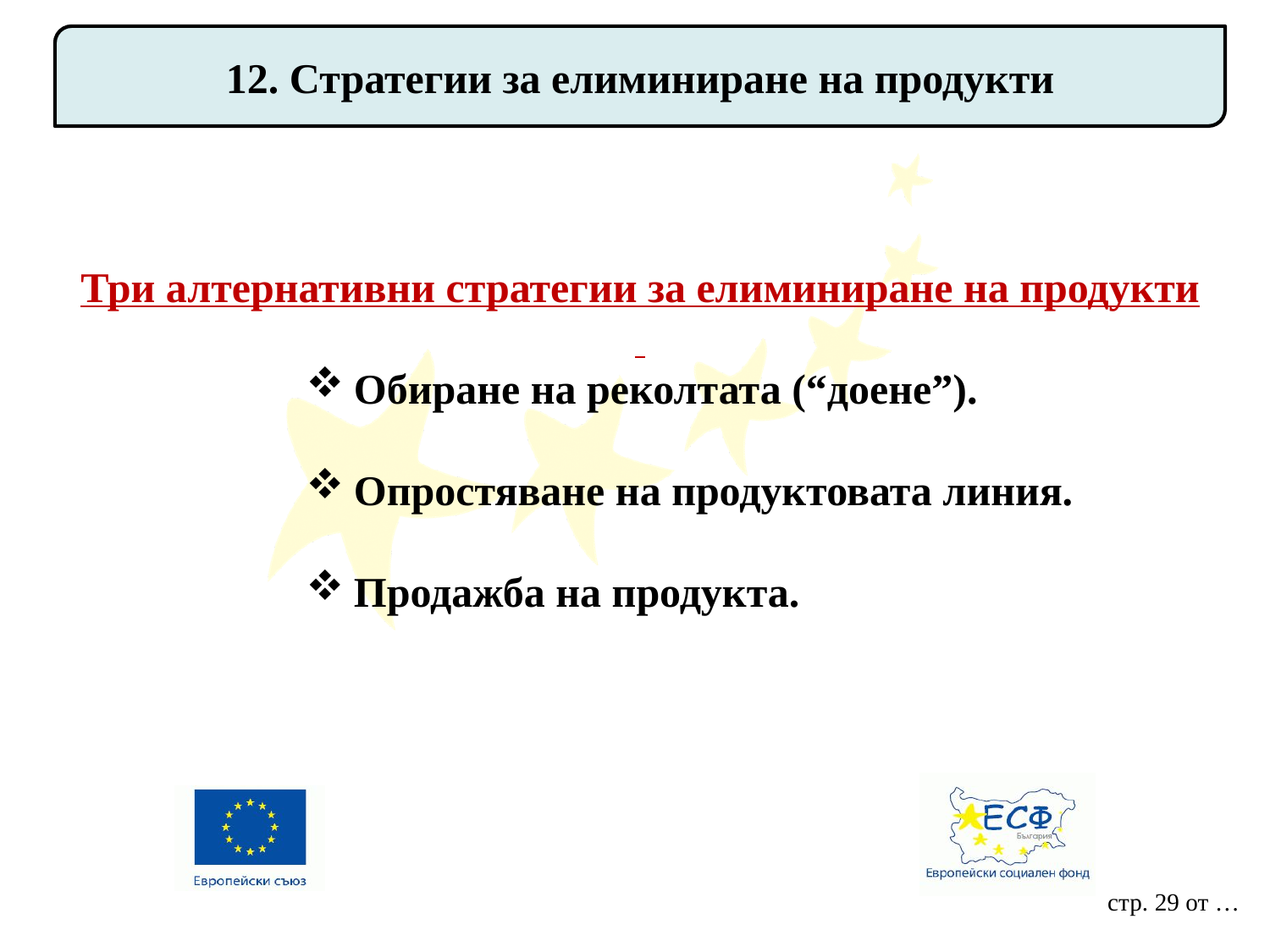

12. Стратегии за елиминиране на продукти
Три алтернативни стратегии за елиминиране на продукти

Обиране на реколтата (“доене”).

Опростяване на продуктовата линия.

Продажба на продукта.